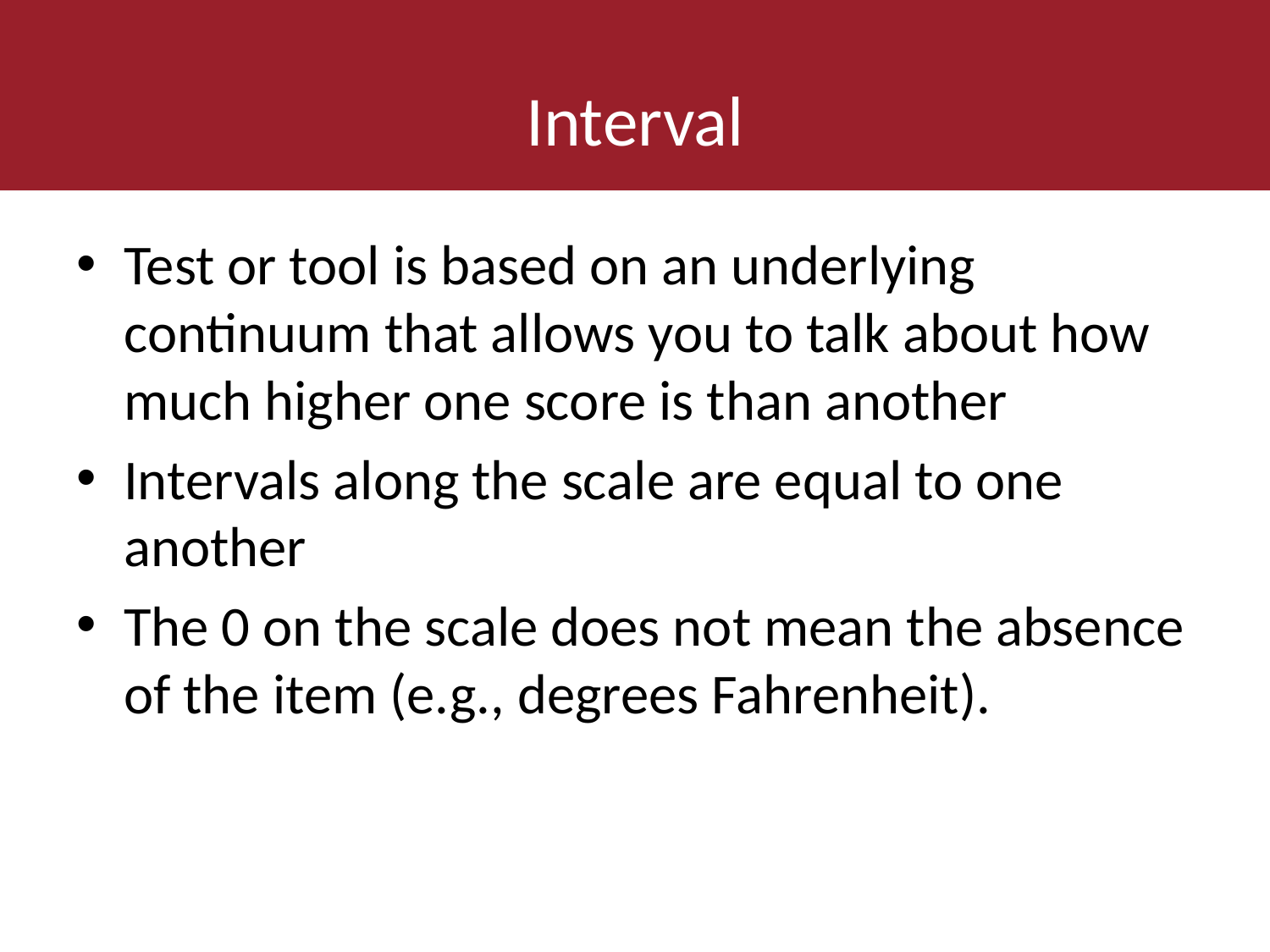

# Interval
Test or tool is based on an underlying continuum that allows you to talk about how much higher one score is than another
Intervals along the scale are equal to one another
The 0 on the scale does not mean the absence of the item (e.g., degrees Fahrenheit).